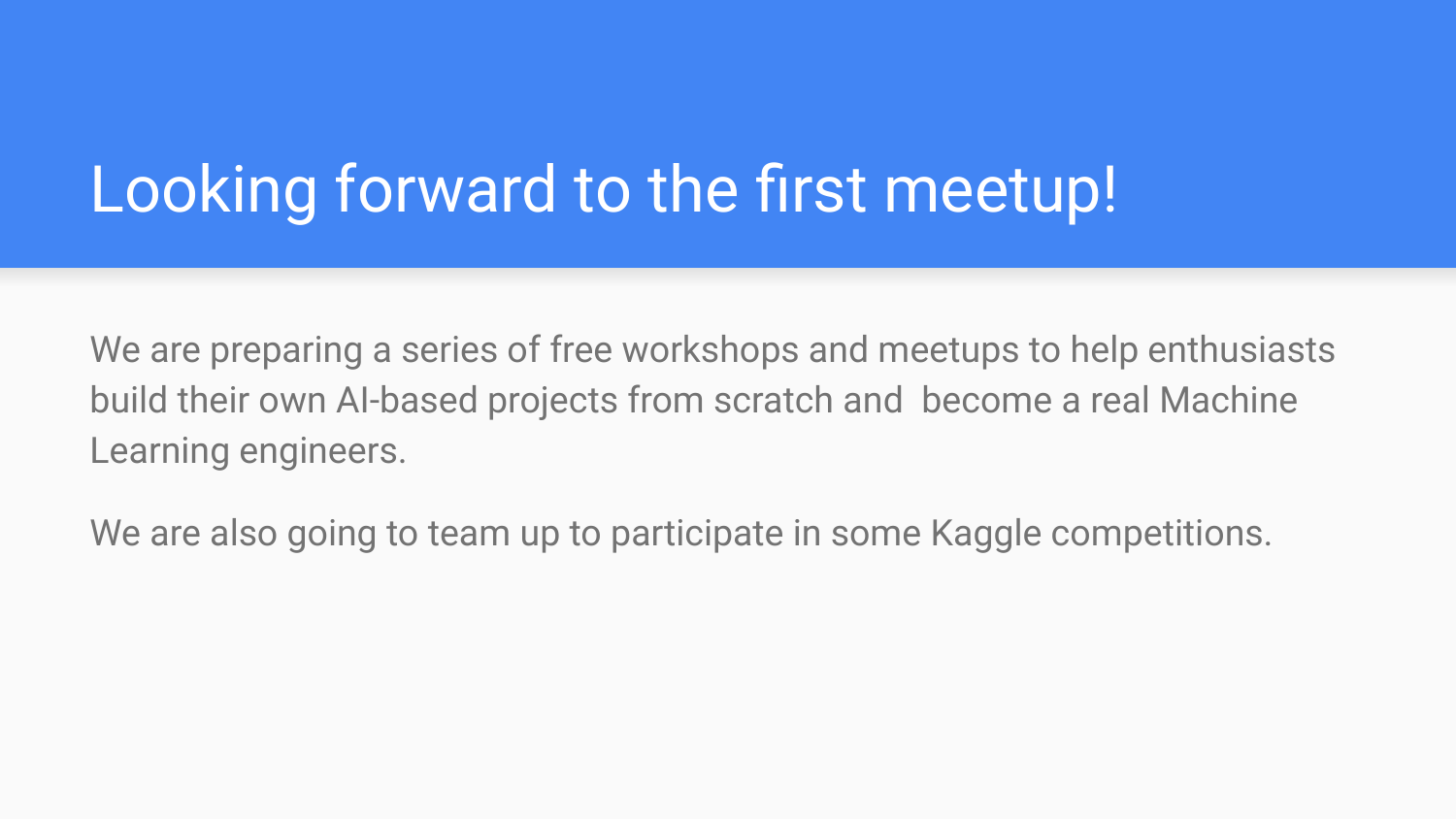

# Looking forward to the first meetup!
We are preparing a series of free workshops and meetups to help enthusiasts build their own AI-based projects from scratch and  become a real Machine Learning engineers.
We are also going to team up to participate in some Kaggle competitions.